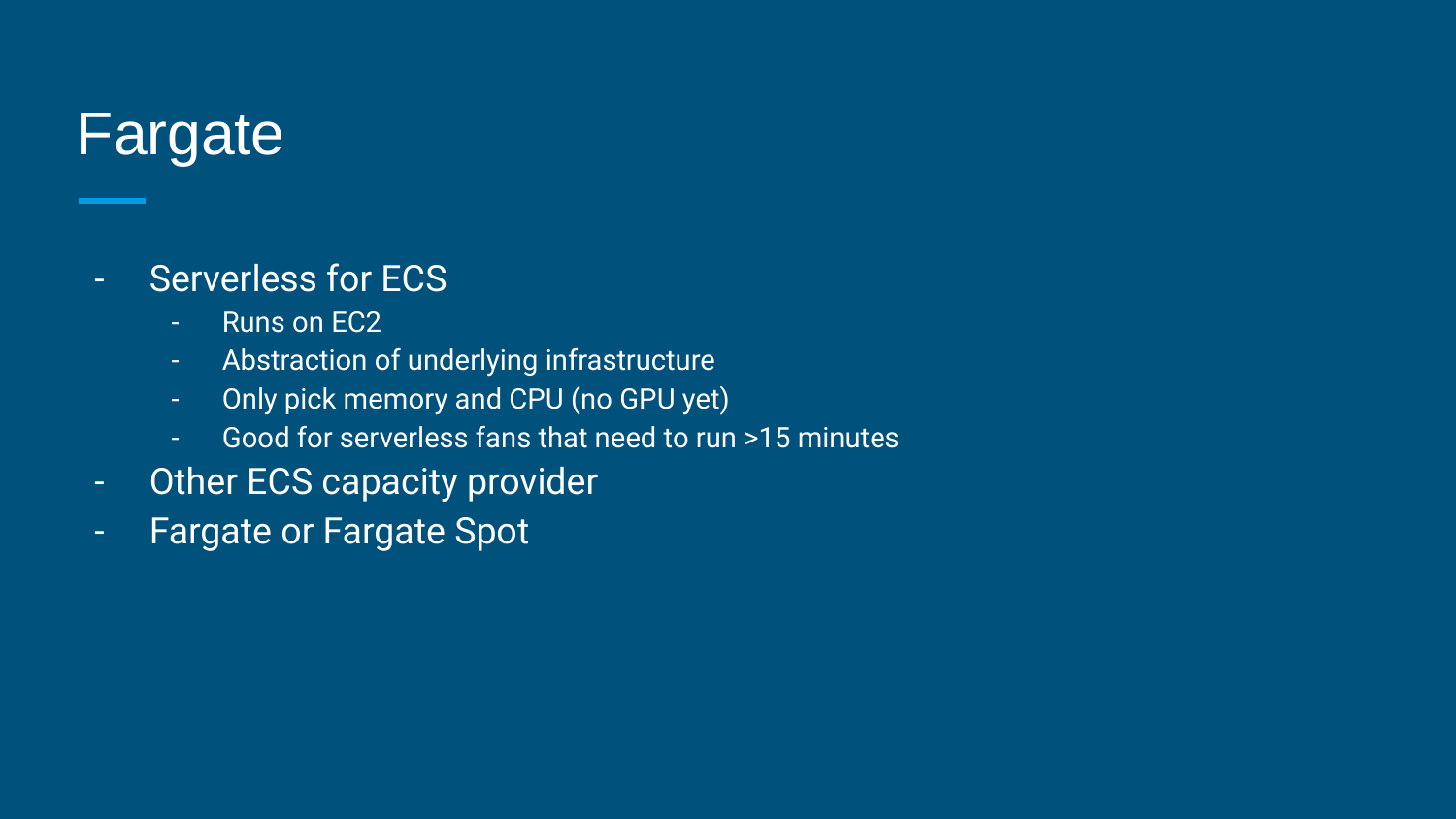

# Fargate
Serverless for ECS
Runs on EC2
Abstraction of underlying infrastructure
Only pick memory and CPU (no GPU yet)
Good for serverless fans that need to run >15 minutes
Other ECS capacity provider
Fargate or Fargate Spot